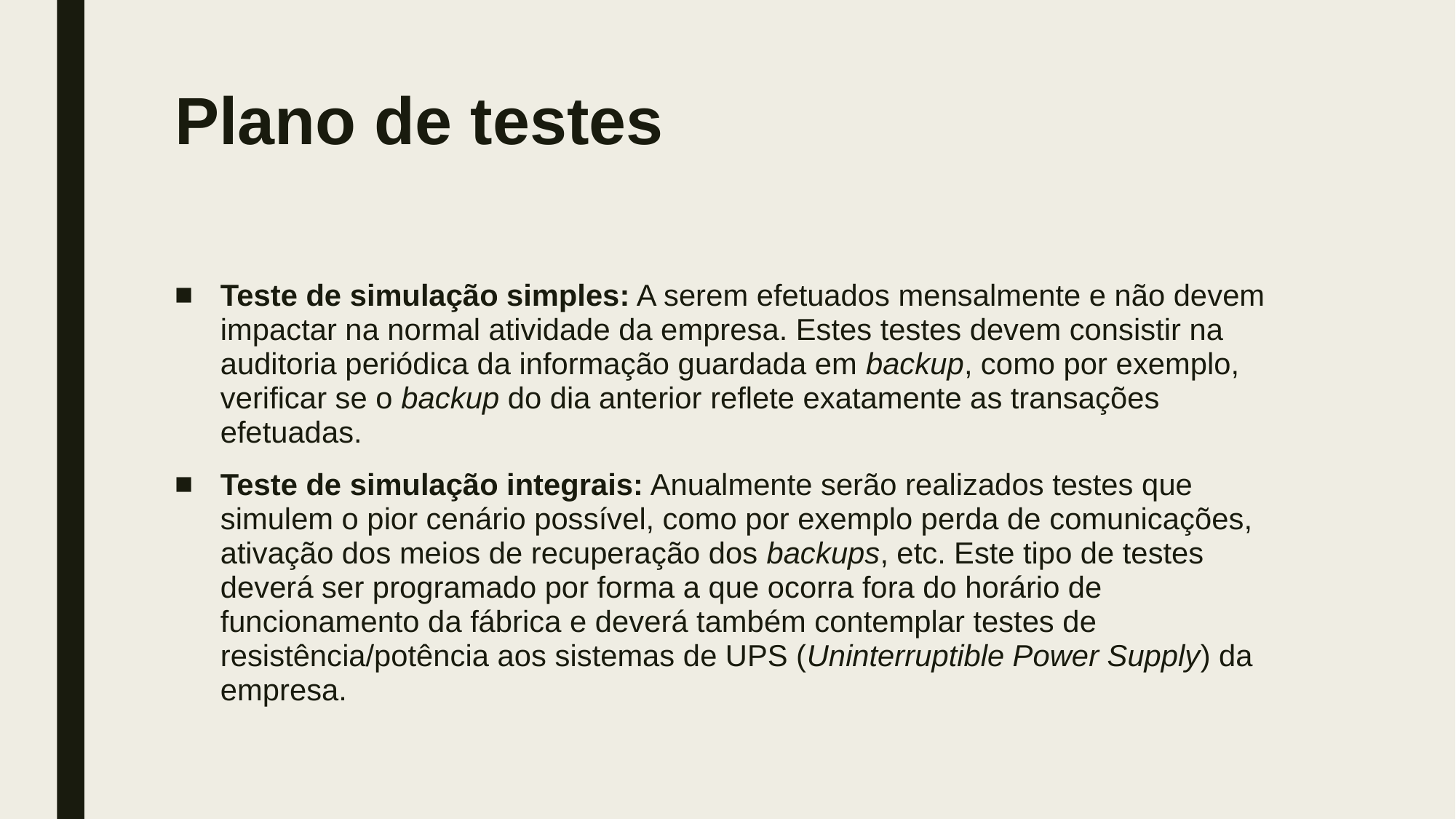

# Plano de testes
Teste de simulação simples: A serem efetuados mensalmente e não devem impactar na normal atividade da empresa. Estes testes devem consistir na auditoria periódica da informação guardada em backup, como por exemplo, verificar se o backup do dia anterior reflete exatamente as transações efetuadas.
Teste de simulação integrais: Anualmente serão realizados testes que simulem o pior cenário possível, como por exemplo perda de comunicações, ativação dos meios de recuperação dos backups, etc. Este tipo de testes deverá ser programado por forma a que ocorra fora do horário de funcionamento da fábrica e deverá também contemplar testes de resistência/potência aos sistemas de UPS (Uninterruptible Power Supply) da empresa.